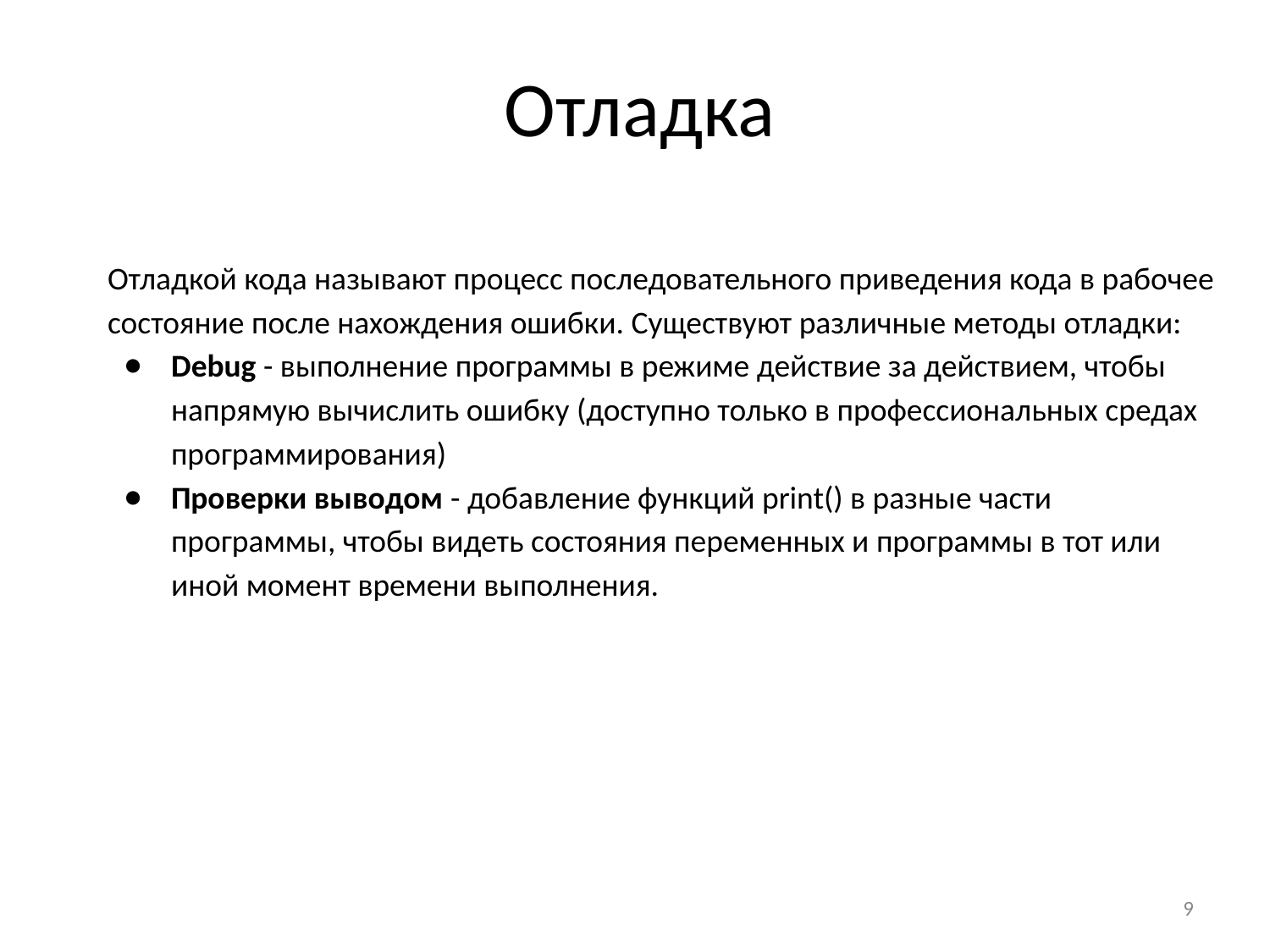

# Отладка
Отладкой кода называют процесс последовательного приведения кода в рабочее состояние после нахождения ошибки. Существуют различные методы отладки:
Debug - выполнение программы в режиме действие за действием, чтобы напрямую вычислить ошибку (доступно только в профессиональных средах программирования)
Проверки выводом - добавление функций print() в разные части программы, чтобы видеть состояния переменных и программы в тот или иной момент времени выполнения.

9